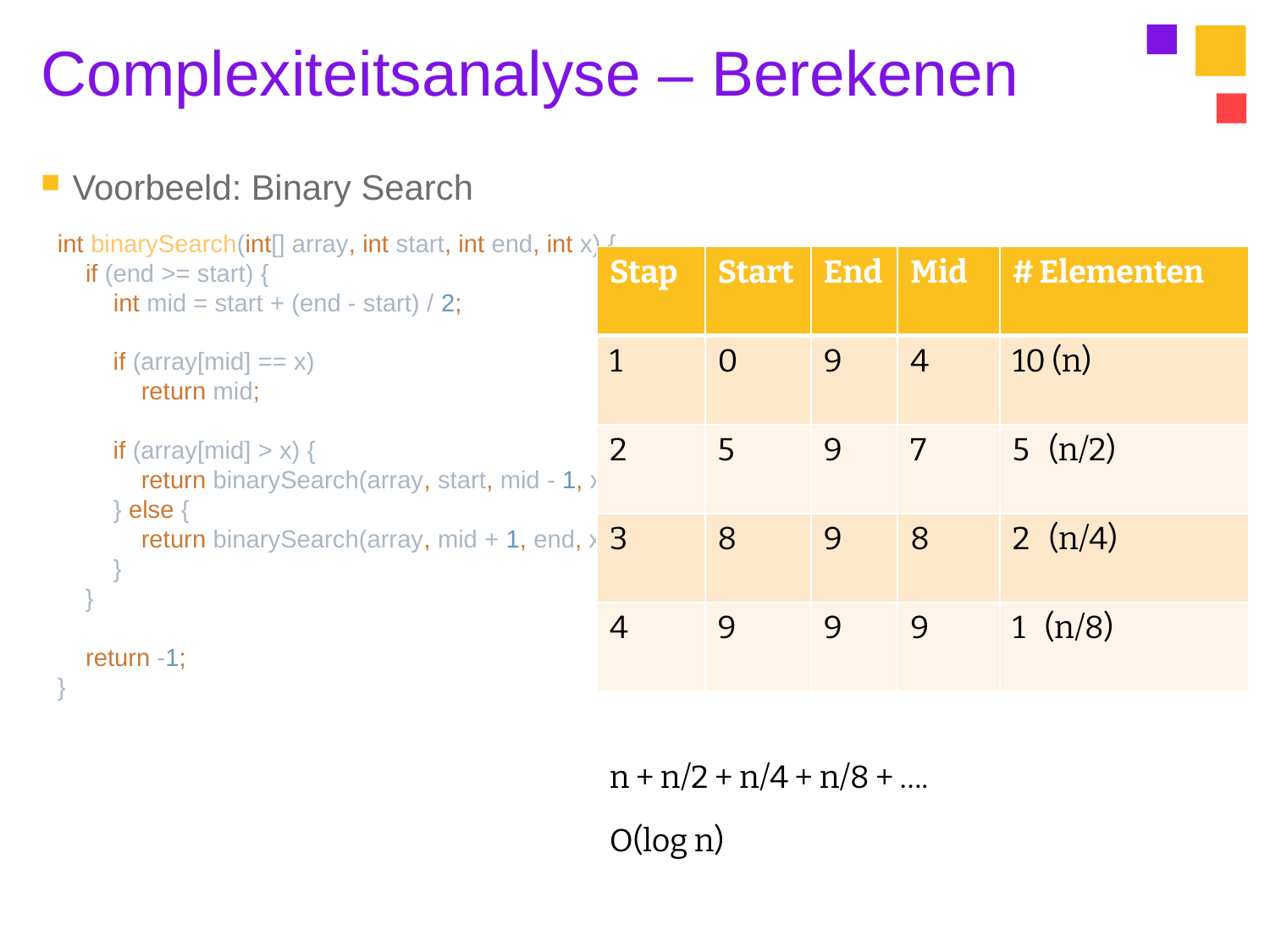

# Complexiteitsanalyse – Berekenen
Voorbeeld: Binary Search

int binarySearch(int[] array, int start, int end, int x) {
    if (end >= start) {
        int mid = start + (end - start) / 2;
        if (array[mid] == x)
            return mid;
        if (array[mid] > x) {
            return binarySearch(array, start, mid - 1, x);
        } else {
            return binarySearch(array, mid + 1, end, x);
        }
    }
    return -1;
}
| Stap | Start | End | Mid | # Elementen |
| --- | --- | --- | --- | --- |
| 1 | 0 | 9 | 4 | 10 (n) |
| 2 | 5 | 9 | 7 | 5 (n/2) |
| 3 | 8 | 9 | 8 | 2 (n/4) |
| 4 | 9 | 9 | 9 | 1 (n/8) |
n + n/2 + n/4 + n/8 + ….
O(log n)